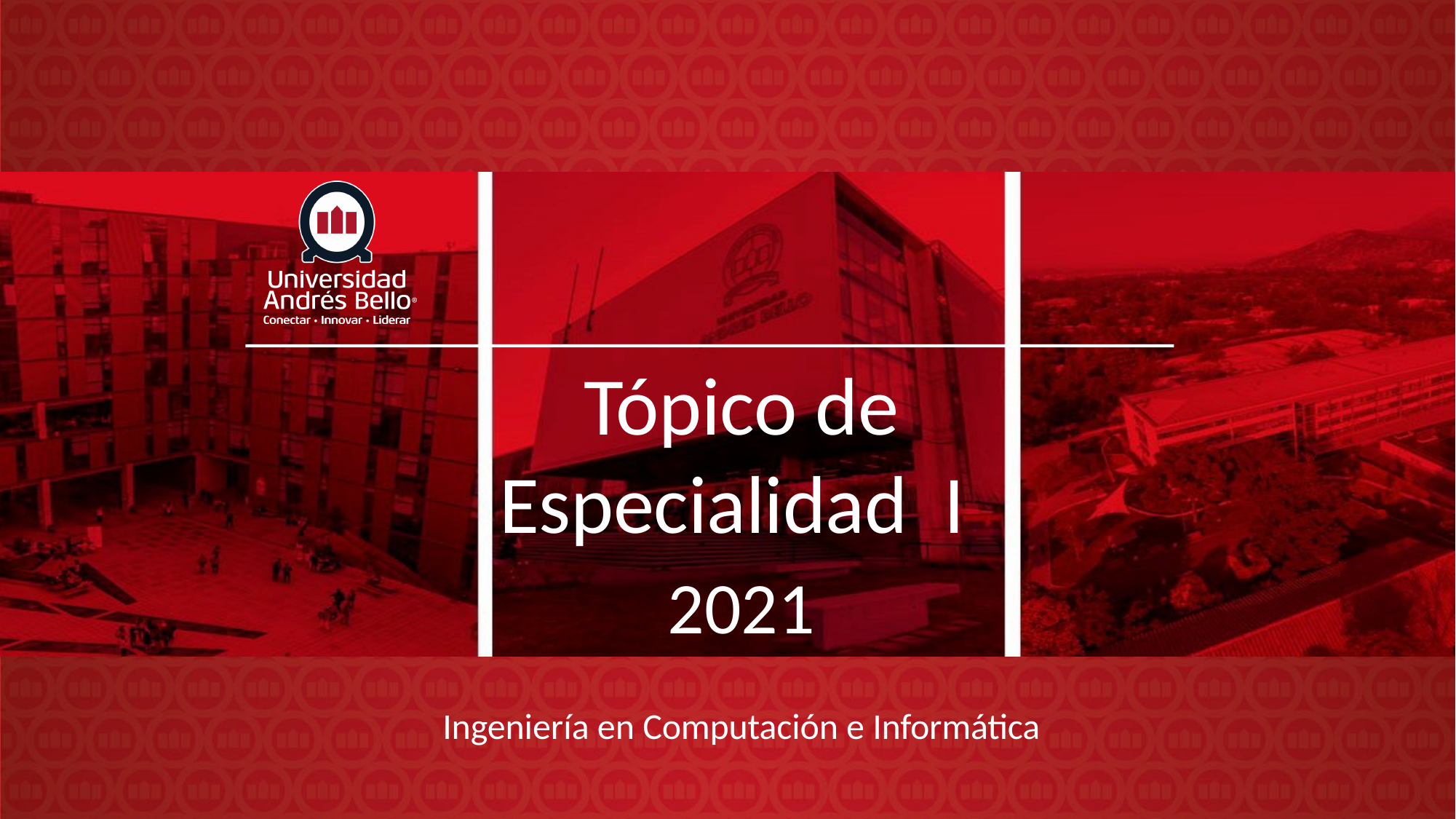

# Tópico de Especialidad  I  2021 Ingeniería en Computación e Informática